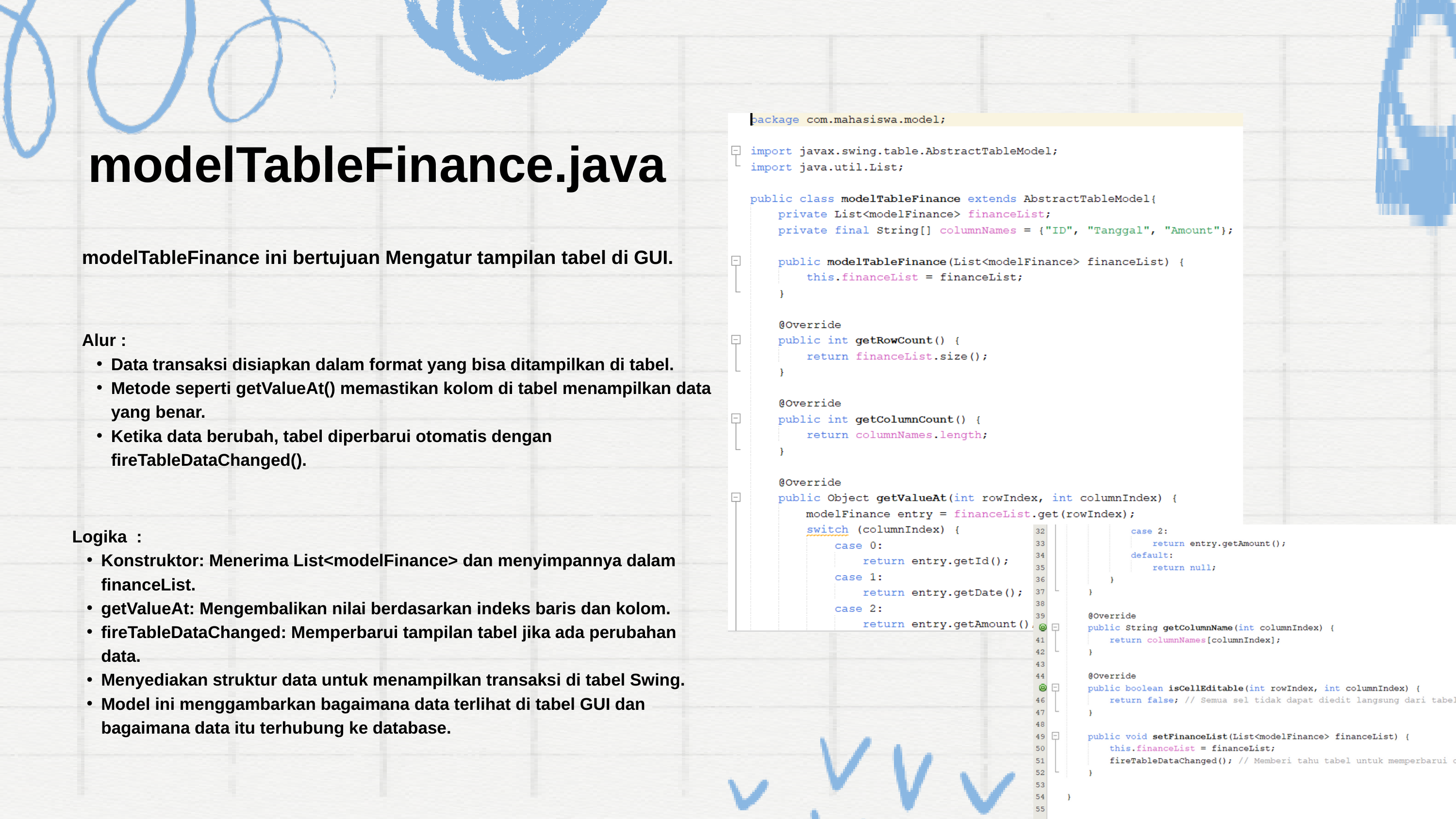

modelTableFinance.java
modelTableFinance ini bertujuan Mengatur tampilan tabel di GUI.
Alur :
Data transaksi disiapkan dalam format yang bisa ditampilkan di tabel.
Metode seperti getValueAt() memastikan kolom di tabel menampilkan data yang benar.
Ketika data berubah, tabel diperbarui otomatis dengan fireTableDataChanged().

Logika  :
Konstruktor: Menerima List<modelFinance> dan menyimpannya dalam financeList.
getValueAt: Mengembalikan nilai berdasarkan indeks baris dan kolom.
fireTableDataChanged: Memperbarui tampilan tabel jika ada perubahan data.
Menyediakan struktur data untuk menampilkan transaksi di tabel Swing.
Model ini menggambarkan bagaimana data terlihat di tabel GUI dan bagaimana data itu terhubung ke database.